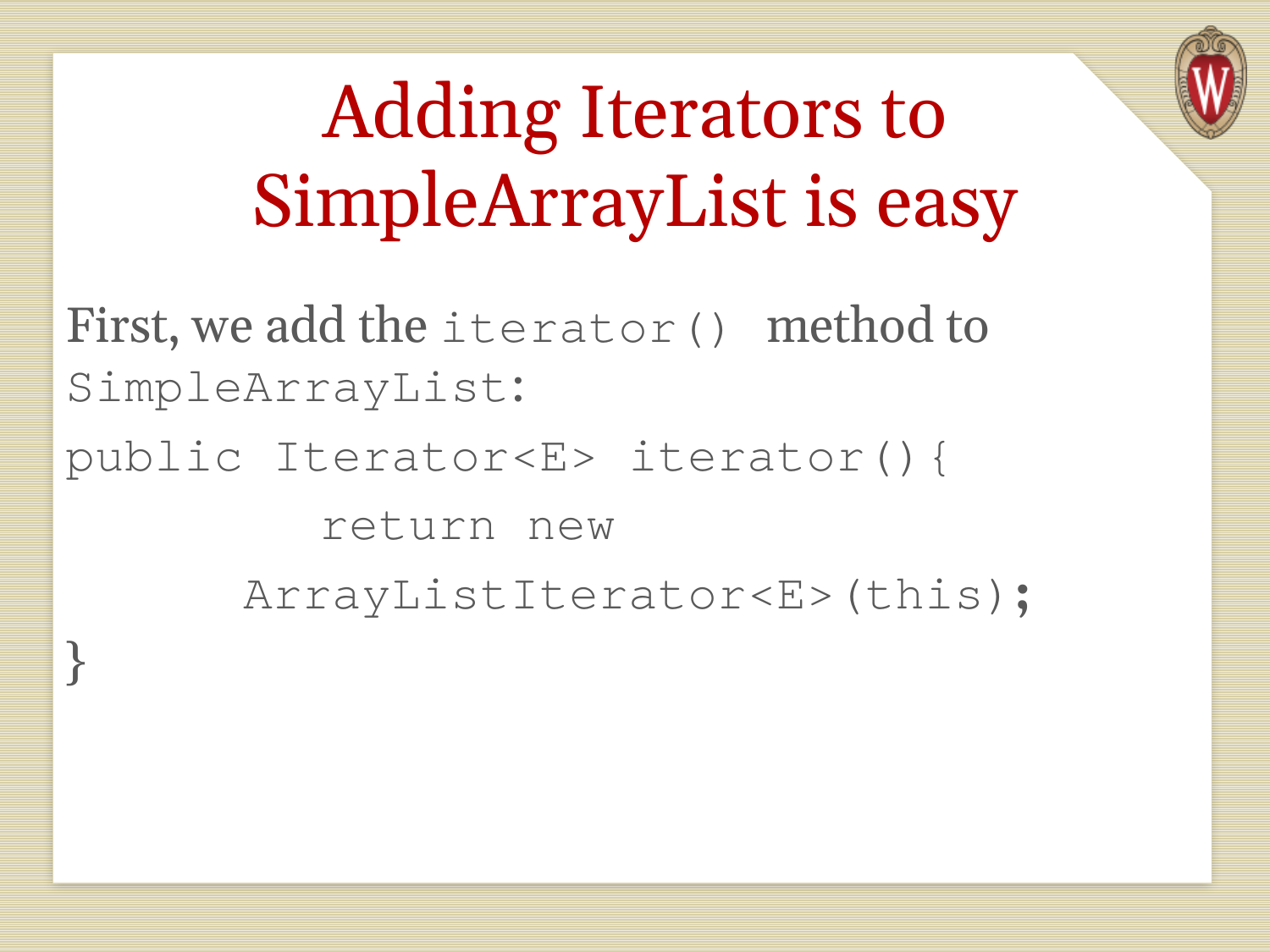

# Adding Iterators to SimpleArrayList is easy
First, we add the iterator() method to SimpleArrayList:
public Iterator<E> iterator(){
		return new
      ArrayListIterator<E>(this);
}